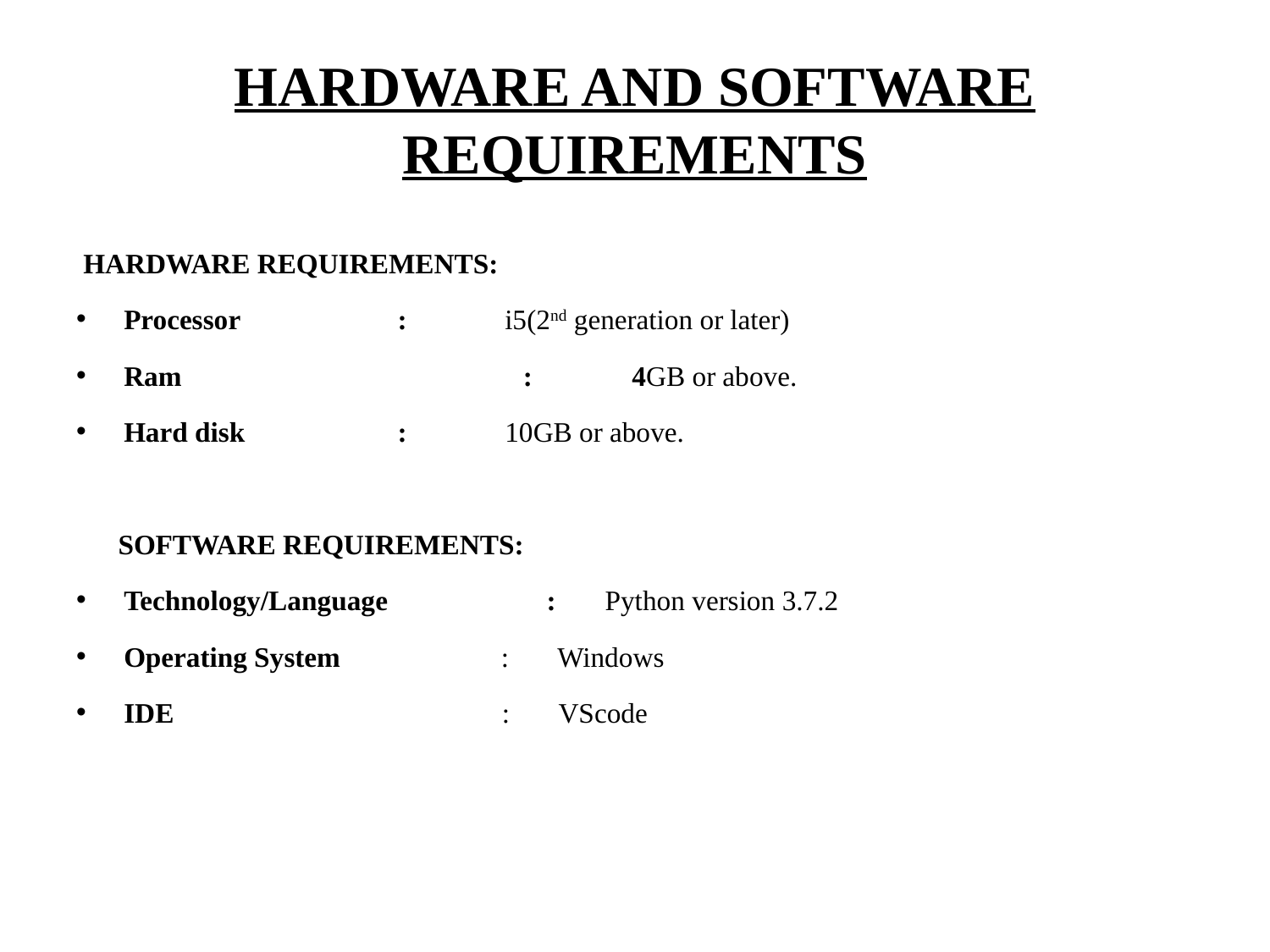

# HARDWARE AND SOFTWARE REQUIREMENTS
 HARDWARE REQUIREMENTS:
Processor	                     :	i5(2nd generation or later)
Ram	                                       :	4GB or above.
Hard disk	                     :	10GB or above.

      SOFTWARE REQUIREMENTS:
Technology/Language	      :       Python version 3.7.2
Operating System                       :       Windows
IDE                                               :       VScode